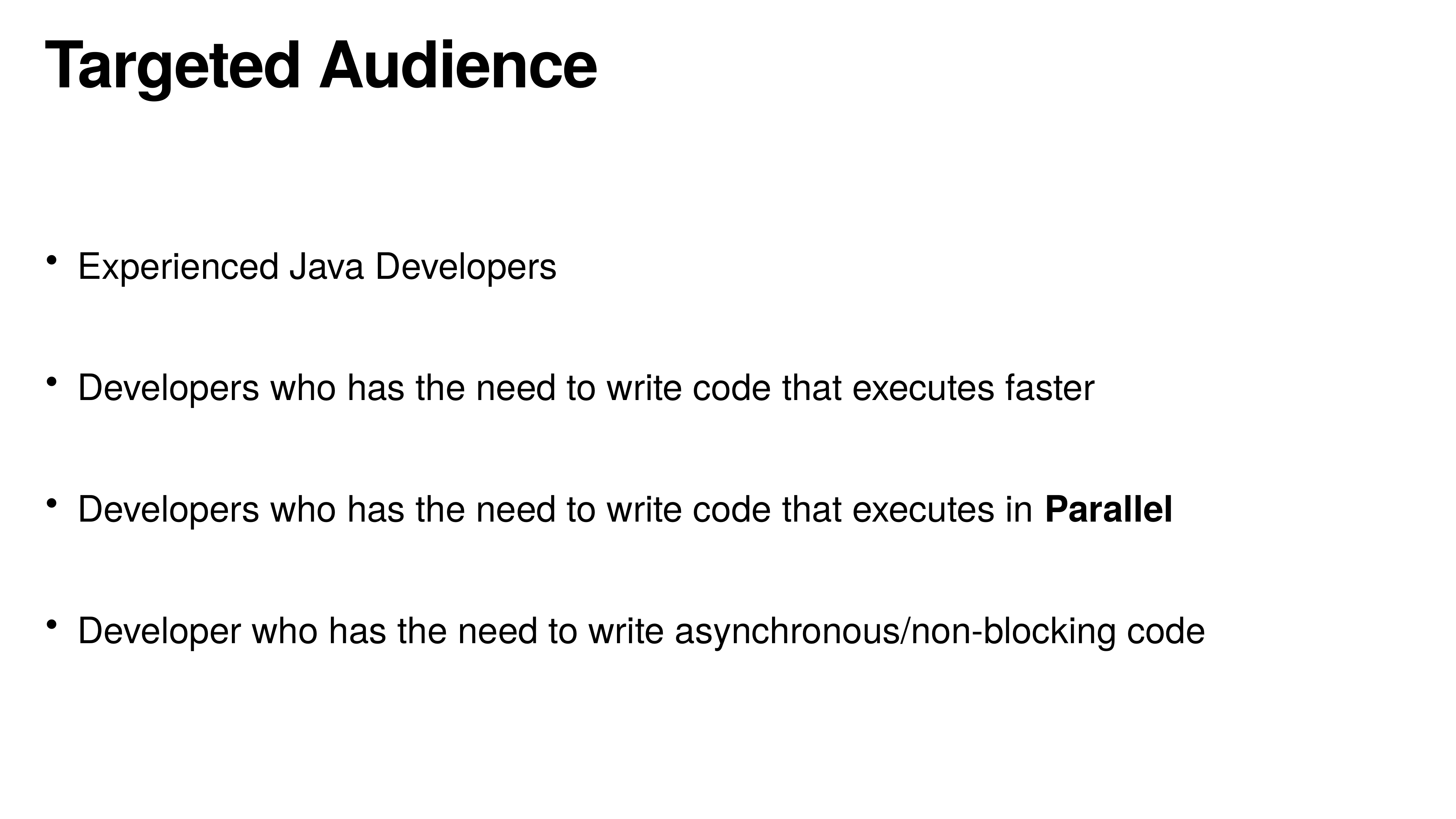

# Targeted Audience
Experienced Java Developers
Developers who has the need to write code that executes faster
Developers who has the need to write code that executes in Parallel
Developer who has the need to write asynchronous/non-blocking code